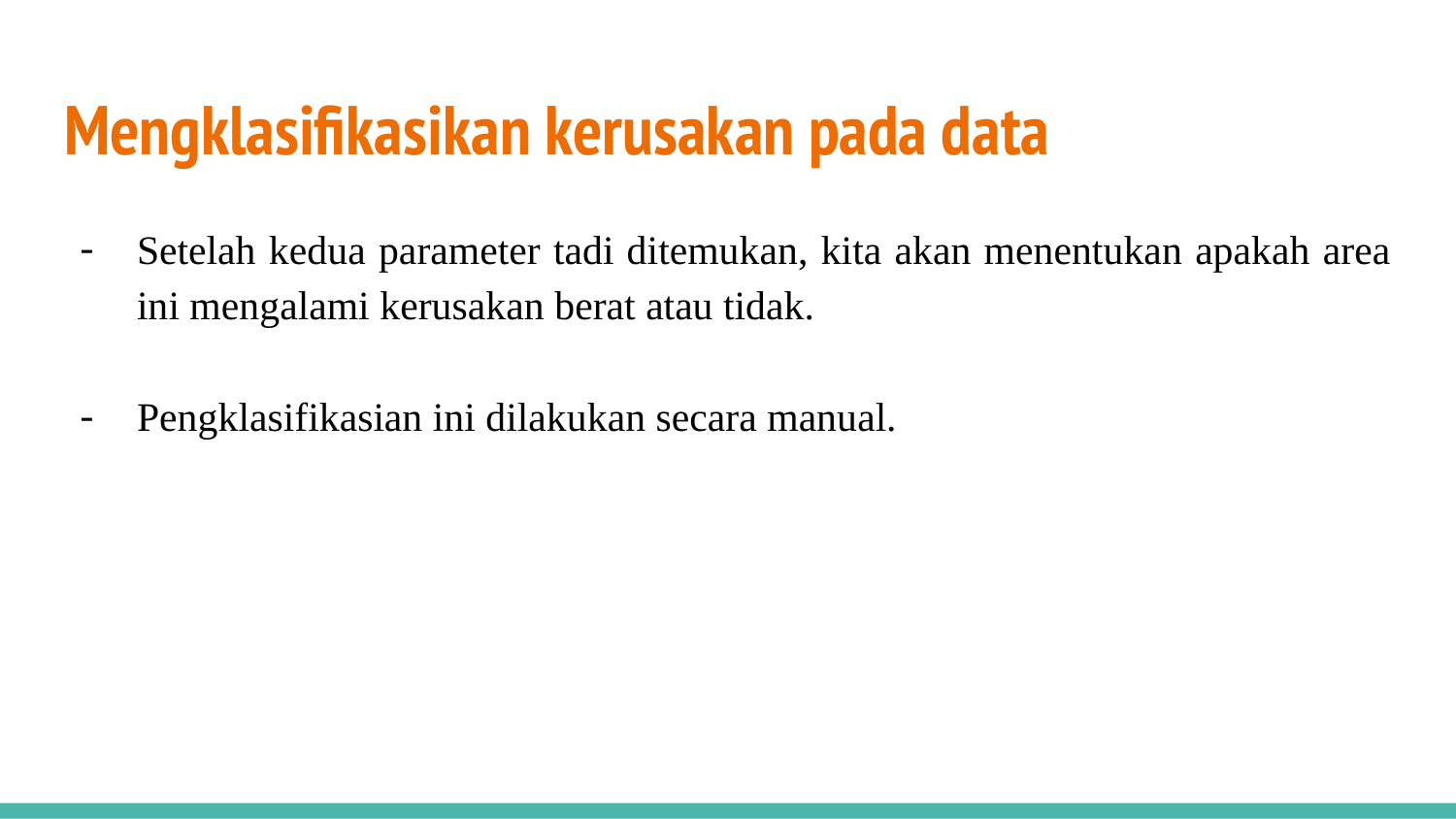

# Mengklasifikasikan kerusakan pada data
Setelah kedua parameter tadi ditemukan, kita akan menentukan apakah area ini mengalami kerusakan berat atau tidak.

Pengklasifikasian ini dilakukan secara manual.